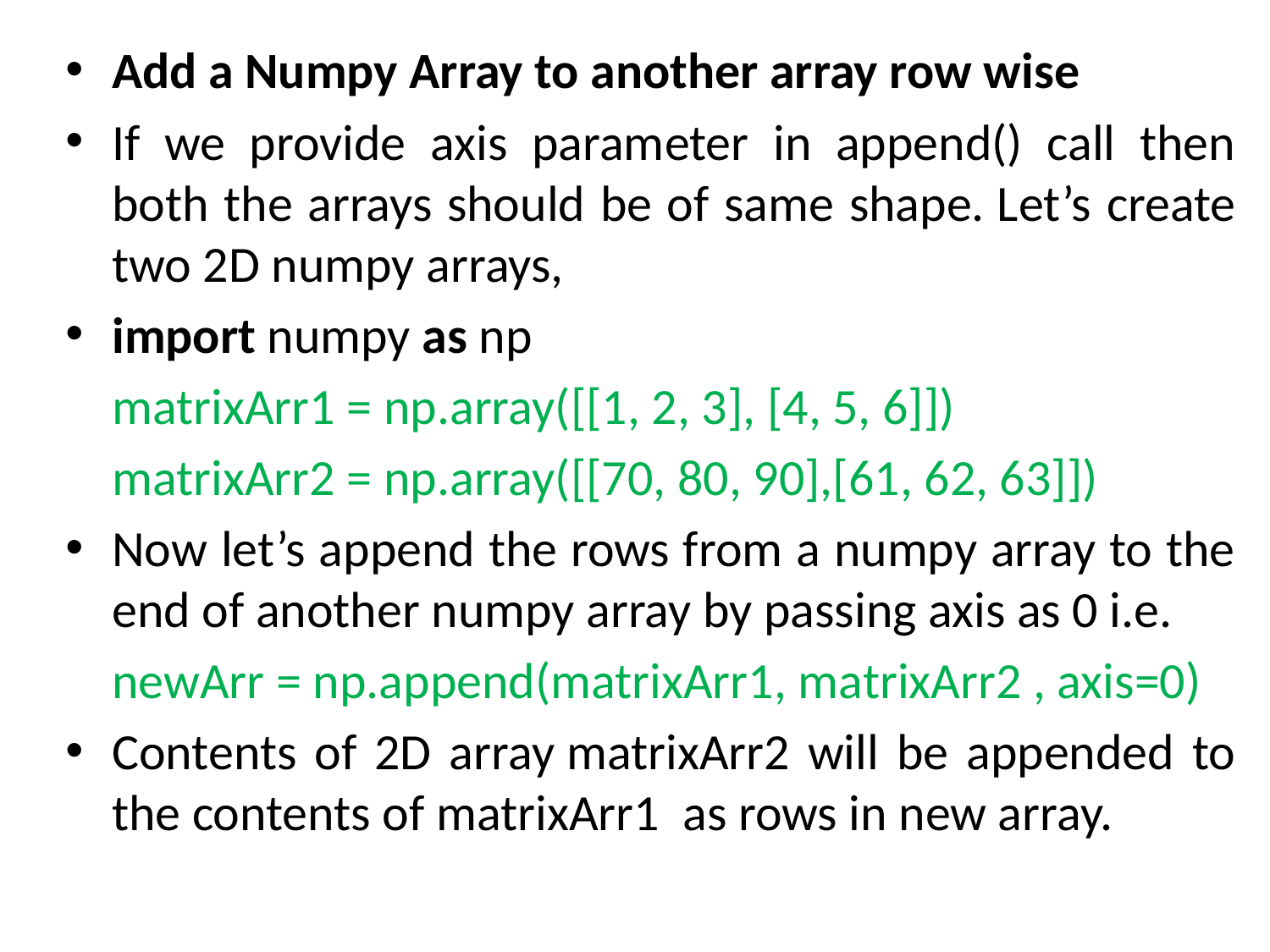

Add a Numpy Array to another array row wise
If we provide axis parameter in append() call then both the arrays should be of same shape. Let’s create two 2D numpy arrays,
import numpy as np
	matrixArr1 = np.array([[1, 2, 3], [4, 5, 6]])
	matrixArr2 = np.array([[70, 80, 90],[61, 62, 63]])
Now let’s append the rows from a numpy array to the end of another numpy array by passing axis as 0 i.e.
	newArr = np.append(matrixArr1, matrixArr2 , axis=0)
Contents of 2D array matrixArr2 will be appended to the contents of matrixArr1  as rows in new array.